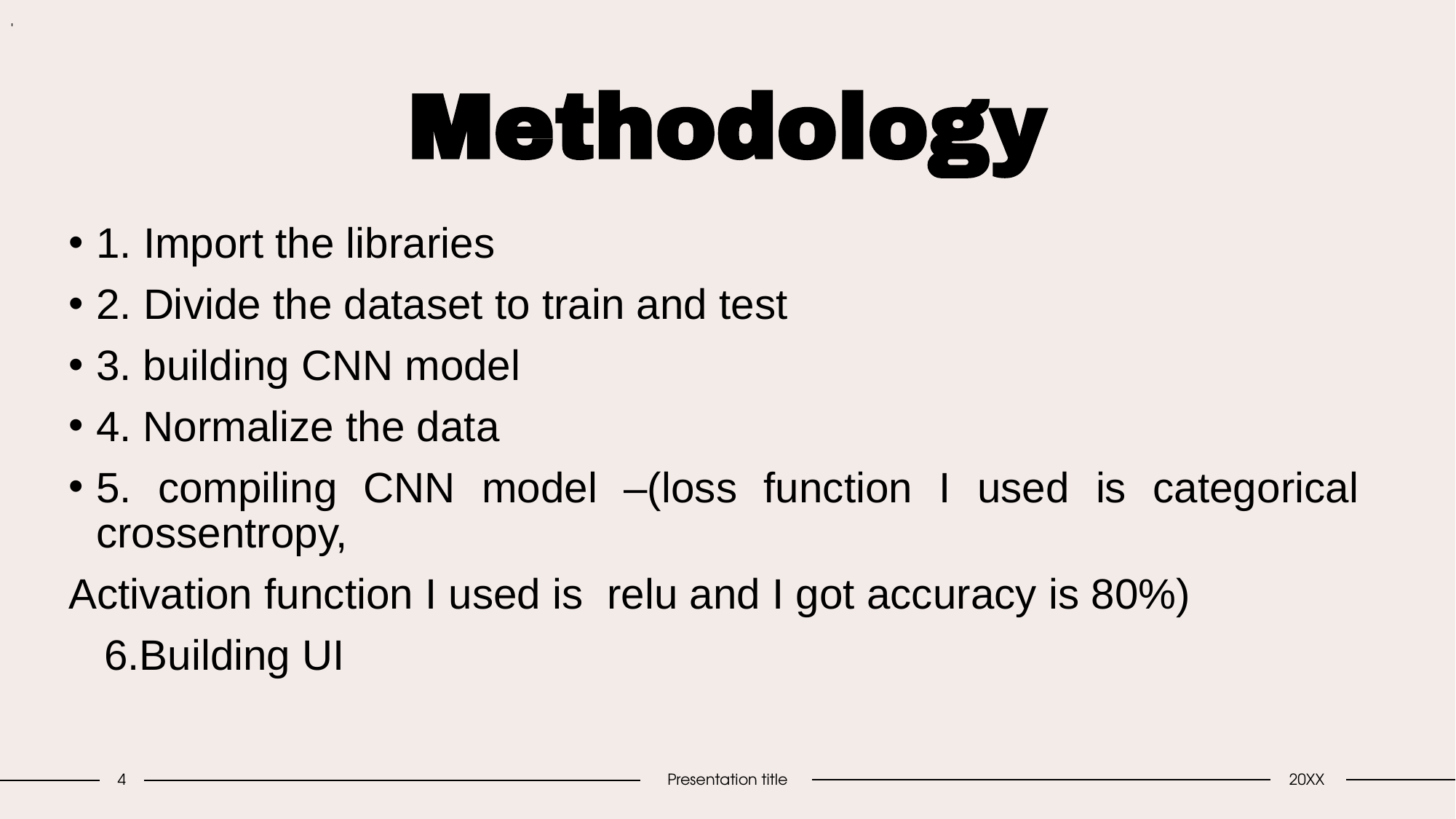

'

# Methodology
1. Import the libraries
2. Divide the dataset to train and test
3. building CNN model
4. Normalize the data
5. compiling CNN model –(loss function I used is categorical crossentropy,
Activation function I used is  relu and I got accuracy is 80%)
   6.Building UI

4
Presentation title
20XX